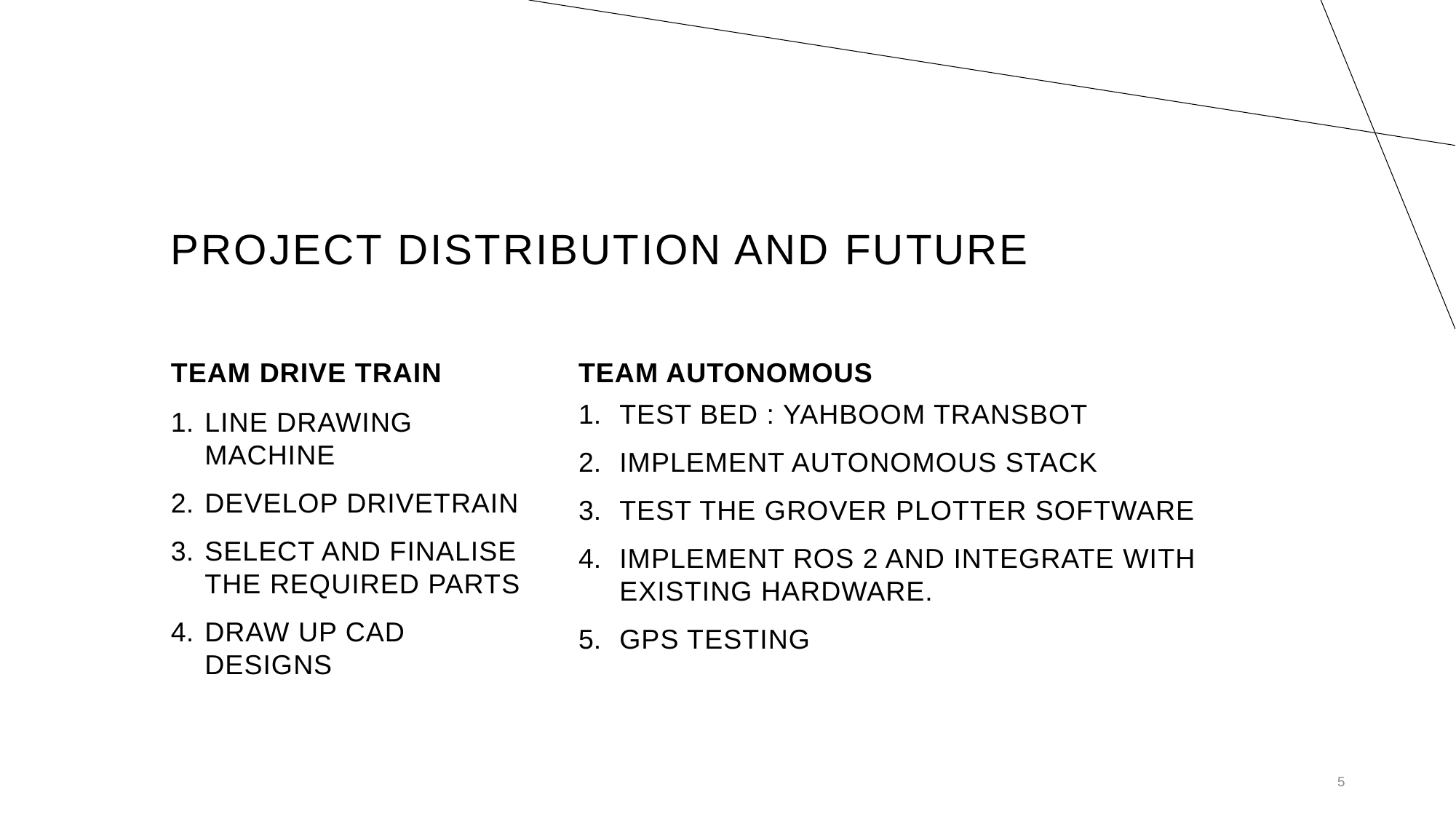

# PROJECT DISTRIBUTION and future
TEAM DRIVE TRAIN
TEAM AUTONOMOUS
TEST BED : YAHBOOM TRANSBOT
IMPLEMENT AUTONOMOUS STACK
TEST THE GROVER PLOTTER SOFTWARE
IMPLEMENT ROS 2 AND INTEGRATE WITH EXISTING HARDWARE.
GPS TESTING

LINE DRAWING MACHINE
DEVELOP DRIVETRAIN
SELECT AND FINALISE THE REQUIRED PARTS
DRAW UP CAD DESIGNS
5